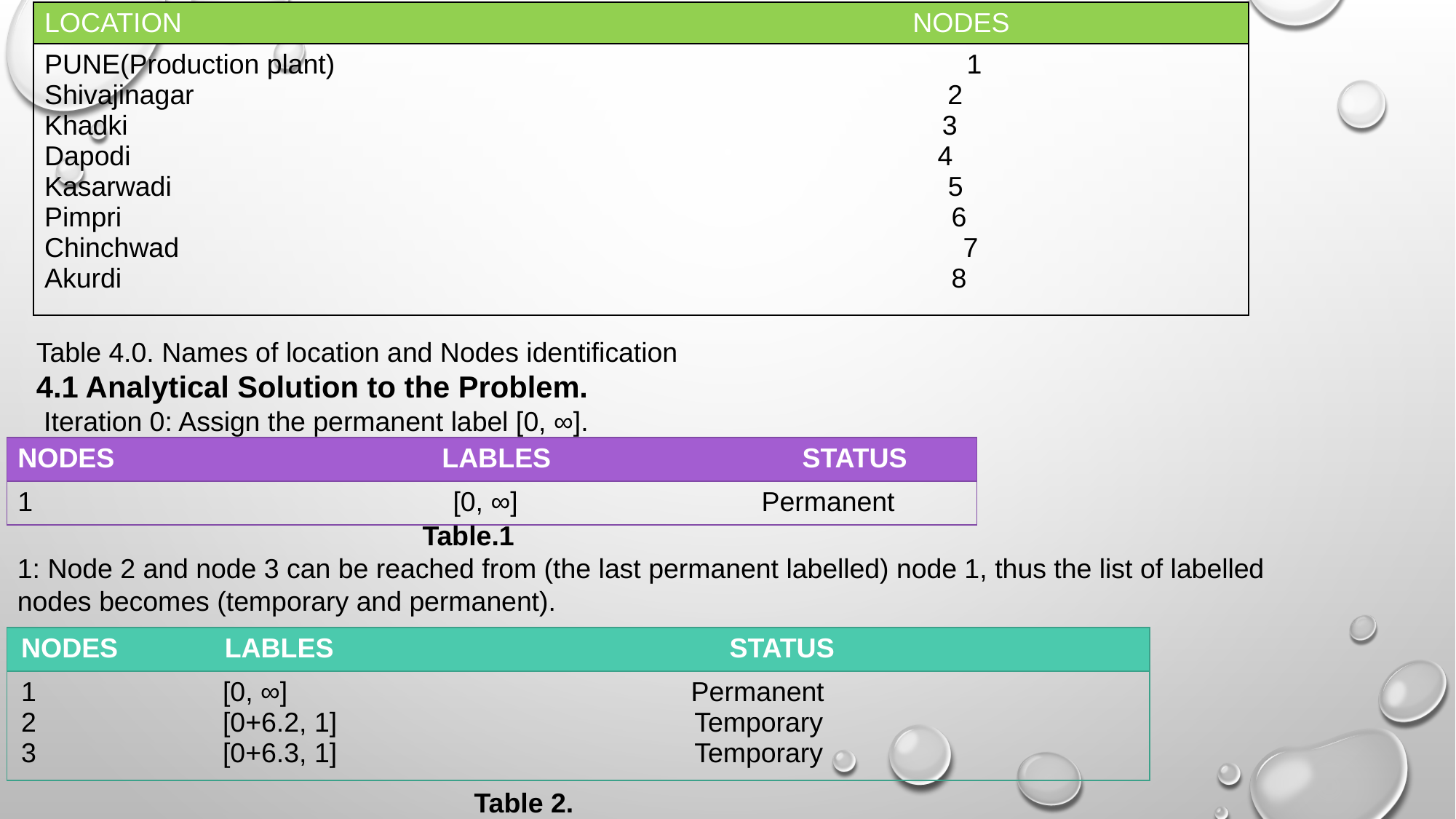

| LOCATION NODES |
| --- |
| PUNE(Production plant) 1 Shivajinagar 2 Khadki 3 Dapodi 4 Kasarwadi 5 Pimpri 6 Chinchwad 7 Akurdi 8 |
Table 4.0. Names of location and Nodes identification
4.1 Analytical Solution to the Problem.
 Iteration 0: Assign the permanent label [0, ∞].

| NODES LABLES STATUS |
| --- |
| 1 [0, ∞] Permanent |
         Table.1
1: Node 2 and node 3 can be reached from (the last permanent labelled) node 1, thus the list of labelled nodes becomes (temporary and permanent).
| NODES LABLES STATUS |
| --- |
| [0, ∞] Permanent [0+6.2, 1] Temporary [0+6.3, 1] Temporary |
Table 2.